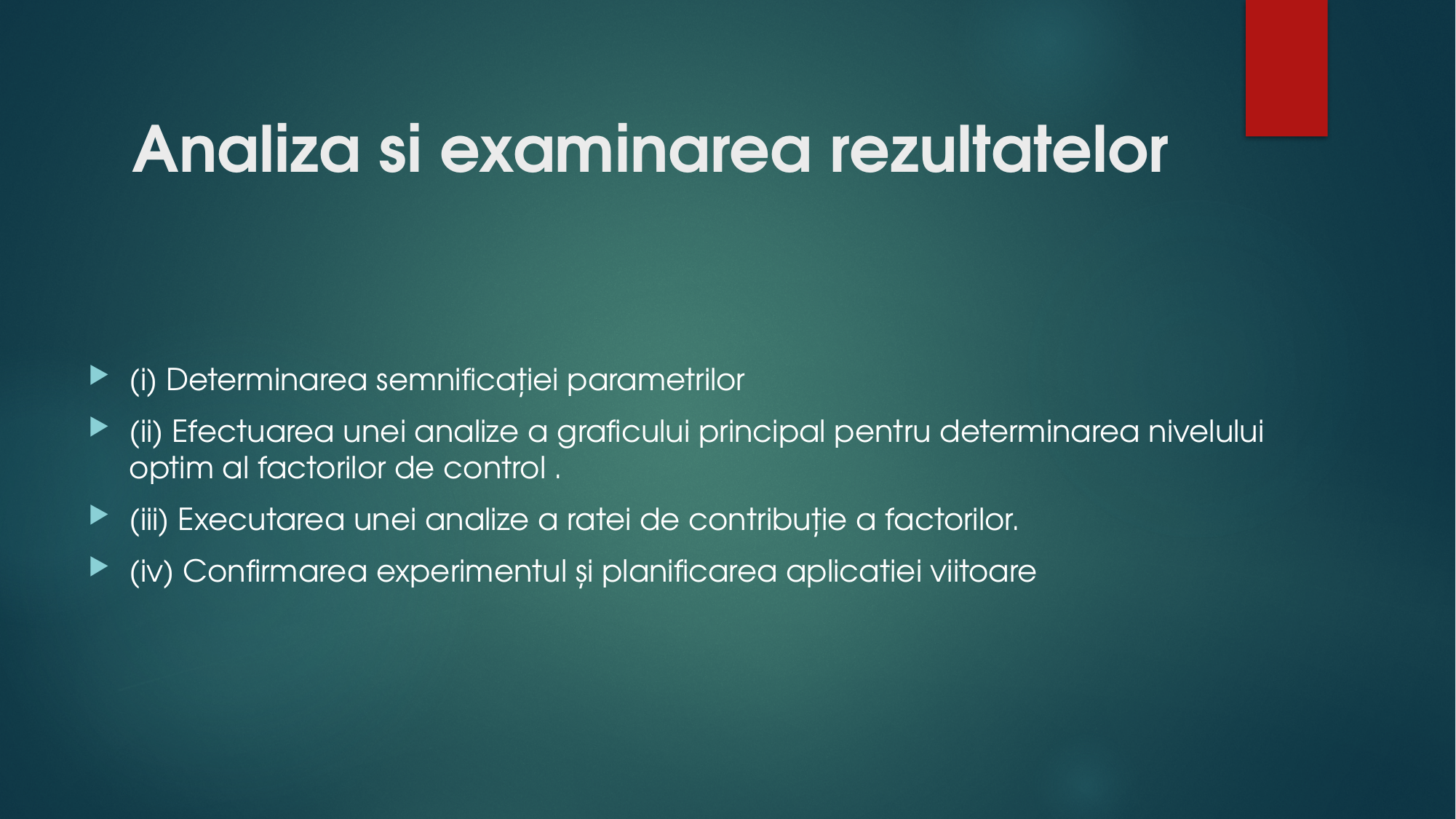

# Analiza si examinarea rezultatelor
(i) Determinarea semnificației parametrilor
(ii) Efectuarea unei analize a graficului principal pentru determinarea nivelului optim al factorilor de control .
(iii) Executarea unei analize a ratei de contribuție a factorilor.
(iv) Confirmarea experimentul și planificarea aplicatiei viitoare